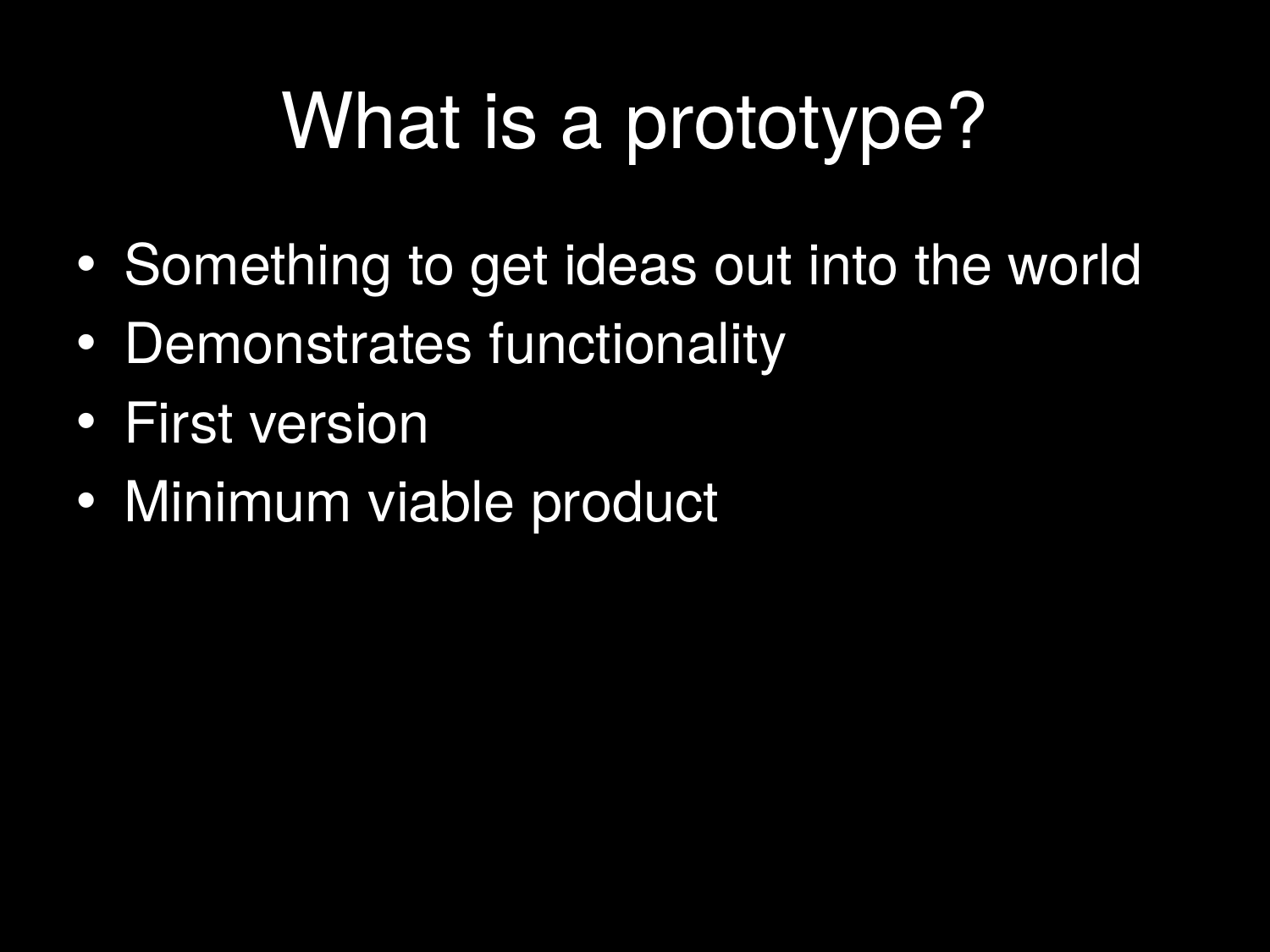

# What is a prototype?
Something to get ideas out into the world
Demonstrates functionality
First version
Minimum viable product